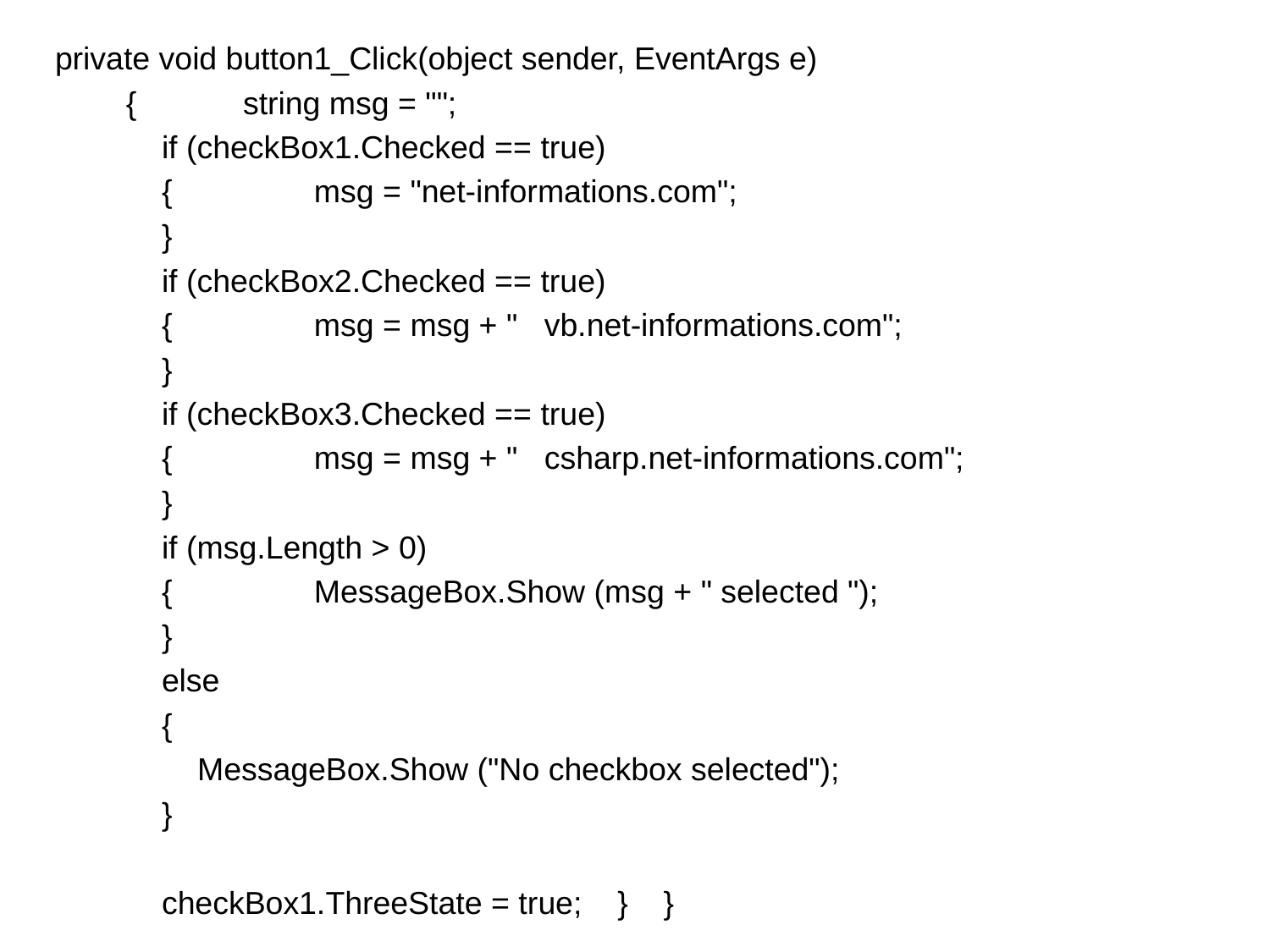

private void button1_Click(object sender, EventArgs e)
        {            string msg = "";
            if (checkBox1.Checked == true)
            {                msg = "net-informations.com";
            }
            if (checkBox2.Checked == true)
            {                msg = msg + "   vb.net-informations.com";
            }
            if (checkBox3.Checked == true)
            {                msg = msg + "   csharp.net-informations.com";
            }
            if (msg.Length > 0)
            {                MessageBox.Show (msg + " selected ");
            }
            else
            {
                MessageBox.Show ("No checkbox selected");
            }

            checkBox1.ThreeState = true;    }    }